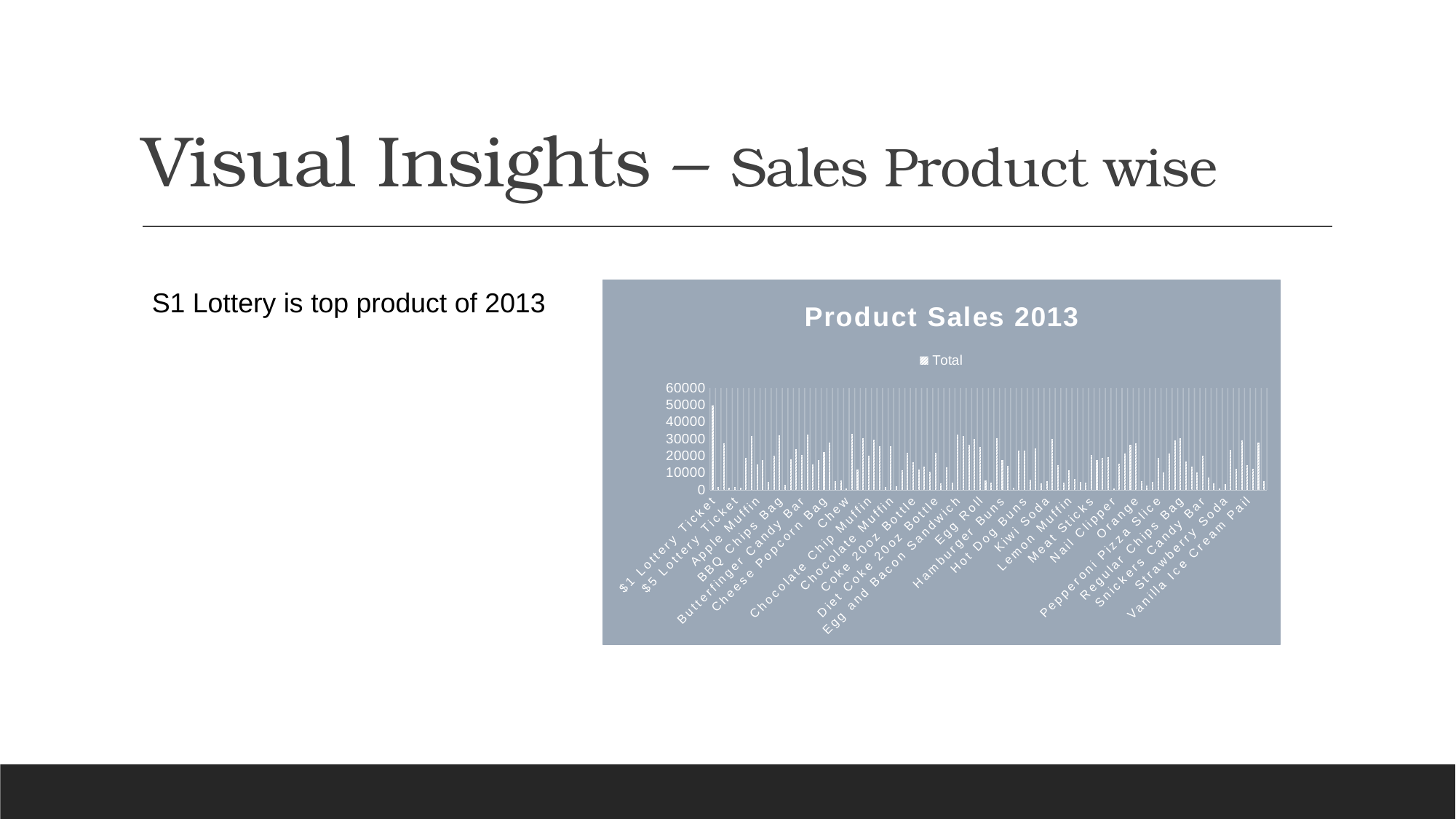

# Visual Insights – Sales Product wise

S1 Lottery is top product of 2013

### Chart: Product Sales 2013

| Category |  |
|---|---|
| $1 Lottery Ticket | 49663.0 |
| $10 Lottery Ticket | 1625.0 |
| $2 Lottery Ticket | 27582.0 |
| $20 Lottery Ticket | 1100.0 |
| $5 Lottery Ticket | 1838.0 |
| Allergy Pills | 1118.0 |
| Apple | 18674.0 |
| Apple Cookie | 31707.0 |
| Apple Muffin | 14865.0 |
| Baconburger | 17492.0 |
| Bagged Ice | 4669.0 |
| Banana | 20288.0 |
| BBQ Chips Bag | 32026.0 |
| Bottled Propane | 3101.0 |
| Bottled Water | 17826.0 |
| Bread Loaf | 23916.0 |
| Butterfinger Candy Bar | 20646.0 |
| Cappacino | 32391.0 |
| Cheese Bread | 15085.0 |
| Cheese Pizza Slice | 17521.0 |
| Cheese Popcorn Bag | 22229.0 |
| Cheeseburger | 27836.0 |
| Cherry Gatorade | 5195.0 |
| Cherry Soda | 5519.0 |
| Chew | 776.0 |
| Chicken Soup | 32874.0 |
| Chili | 12027.0 |
| Chocolate Chip Cookie | 30429.0 |
| Chocolate Chip Muffin | 20045.0 |
| Chocolate Cookie | 29350.0 |
| Chocolate Ice Cream Pail | 25716.0 |
| Chocolate Milk | 1687.0 |
| Chocolate Muffin | 25651.0 |
| Cigar | 2159.0 |
| Cigarettes | 11579.0 |
| Coffee | 21931.0 |
| Coke 20oz Bottle | 16090.0 |
| Cold Tea | 11816.0 |
| Cookies and Cream Ice Cream Pail | 13498.0 |
| Crossaint | 10852.0 |
| Diet Coke 20oz Bottle | 21943.0 |
| Diet Energy Drink | 4001.0 |
| Diet Pepsi 20oz Bottle | 13165.0 |
| Diet Sprite 20oz Bottle | 4389.0 |
| Egg and Bacon Sandwich | 32617.0 |
| Egg and Cheese Sandwich | 31482.0 |
| Egg and Ham Sandwich | 26720.0 |
| Egg and Sausage Sandwich | 29737.0 |
| Egg Roll | 25089.0 |
| Grape Gatorade | 5514.0 |
| Grape Soda | 4231.0 |
| Hamburger | 30301.0 |
| Hamburger Buns | 17327.0 |
| Hashbrowns | 14156.0 |
| Headache Pills | 1449.0 |
| Hot Dog | 22906.0 |
| Hot Dog Buns | 22877.0 |
| Hot Tea | 6075.0 |
| Kit Kat Candy Bar | 24179.0 |
| Kiwi Gatorade | 3895.0 |
| Kiwi Soda | 4869.0 |
| Lemon | 30068.0 |
| Lemon Cookie | 14707.0 |
| Lemon Gatorade | 4223.0 |
| Lemon Muffin | 11529.0 |
| Lemon Soda | 6181.0 |
| Lime Gatorade | 4546.0 |
| Lime Soda | 4231.0 |
| Meat Sticks | 20710.0 |
| Milky Way Candy Bar | 17526.0 |
| Mint Ice Cream Pail | 18739.0 |
| Mocha | 19143.0 |
| Nail Clipper | 613.0 |
| Newspaper | 15183.0 |
| Onion | 21349.0 |
| Onionburger | 26527.0 |
| Orange | 27395.0 |
| Orange Gatorade | 5200.0 |
| Orange Juice | 2690.0 |
| Orange Soda | 4542.0 |
| Pepperoni Pizza Slice | 18850.0 |
| Pepsi 20oz Bottle | 10241.0 |
| Plain Popcorn Bag | 21450.0 |
| Potato | 28959.0 |
| Regular Chips Bag | 30342.0 |
| Regular Energy Drink | 16583.0 |
| Sausage Pizza Slice | 13509.0 |
| Sherbet Ice Cream Pail | 10233.0 |
| Snickers Candy Bar | 19905.0 |
| Sprite 20oz Bottle | 7323.0 |
| Strawberry Gatorade | 3899.0 |
| Strawberry Milk | 676.0 |
| Strawberry Soda | 3248.0 |
| String Cheese | 23642.0 |
| Summer Sausage | 12297.0 |
| Tomato Soup | 29129.0 |
| Vanilla Ice Cream Pail | 14475.0 |
| Vegetable Soup | 12161.0 |
| Whatchamacallit Candy Bar | 27692.0 |
| White Milk | 5052.0 |